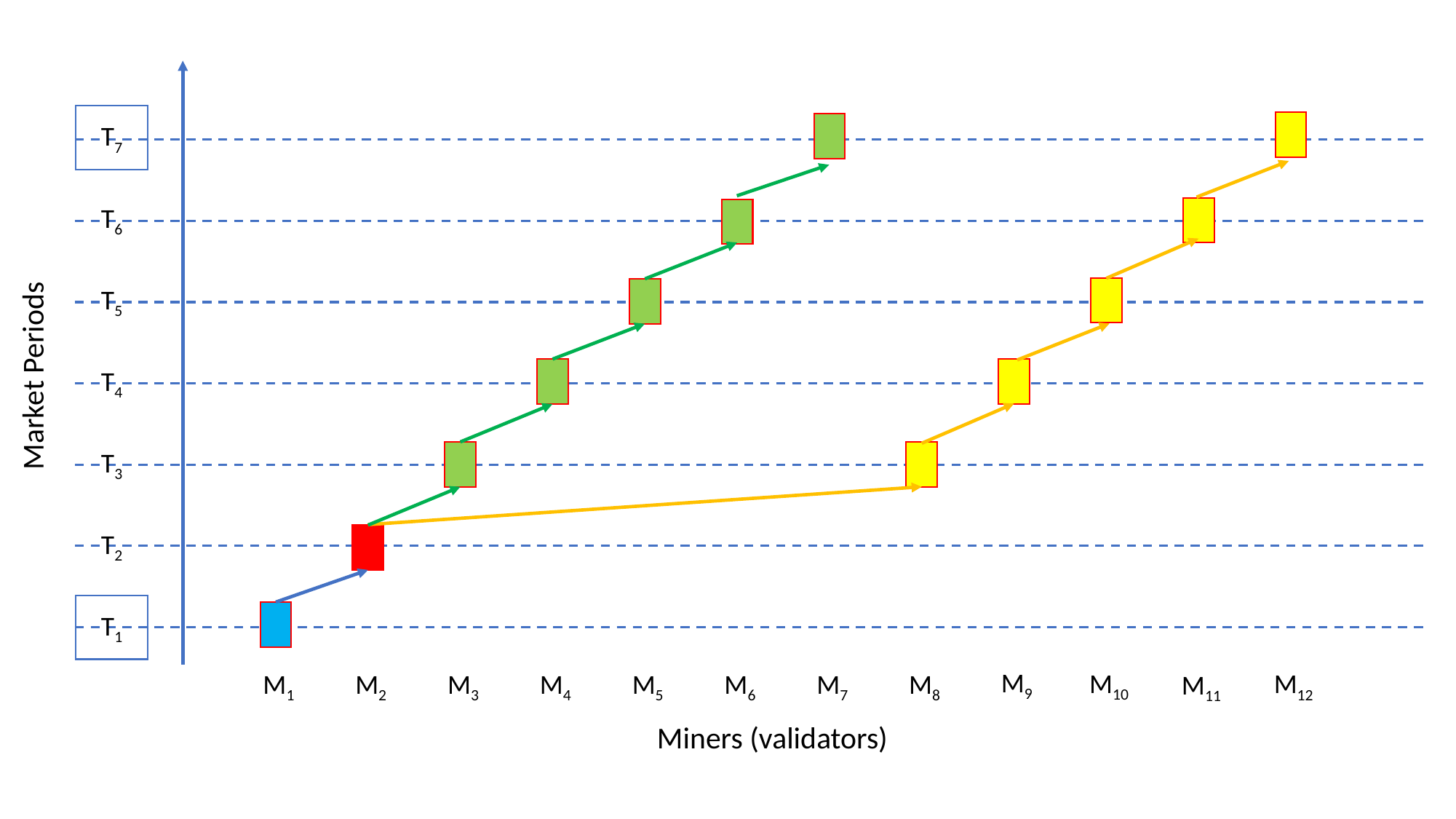

T7

T6

T5

Market Periods
T4

T3

T2

T1

M9
M10
M12
M1
M2
M3
M4
M5
M6
M7
M8
M11
Miners (validators)